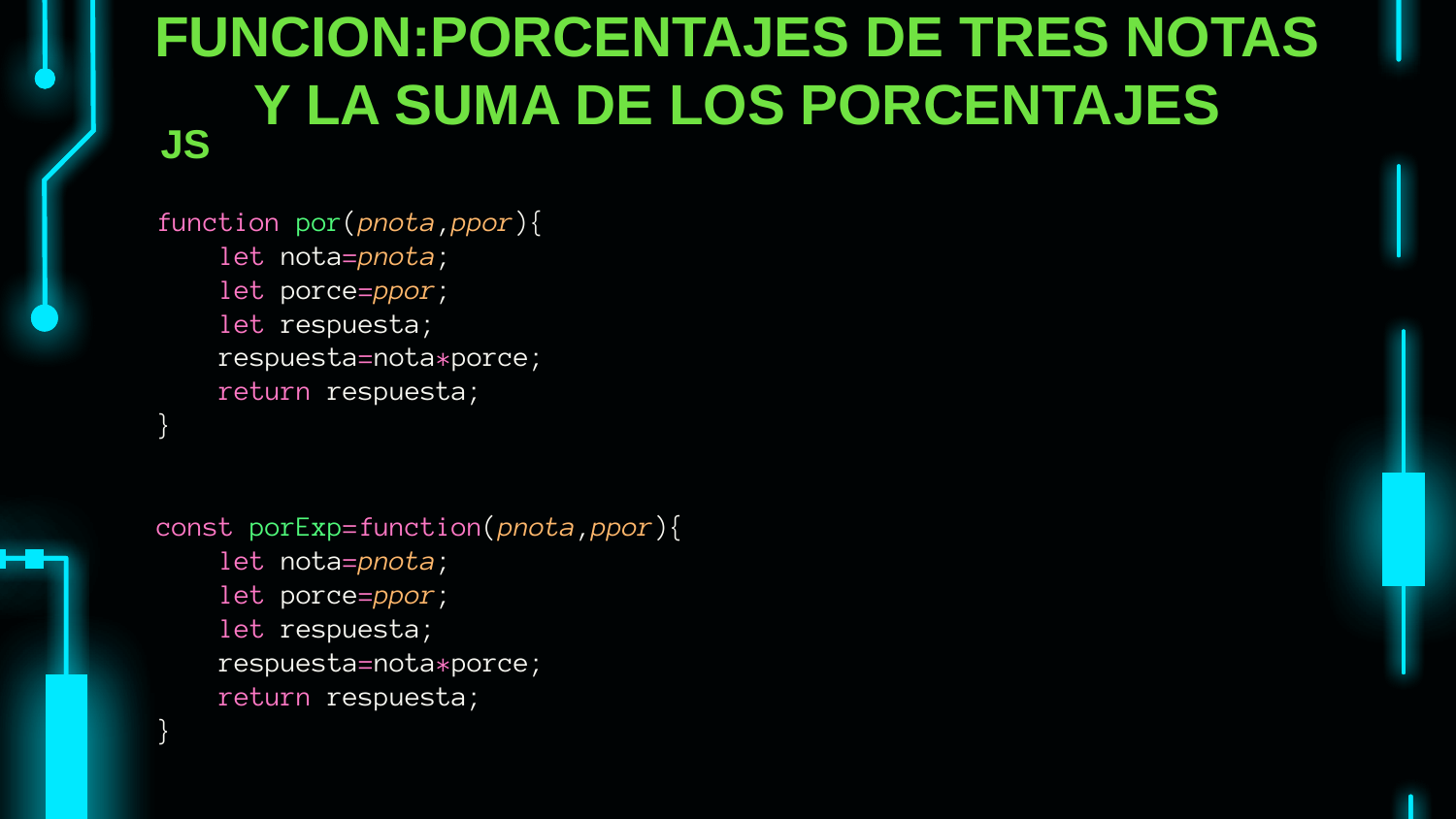

# FUNCION:PORCENTAJES DE TRES NOTAS Y LA SUMA DE LOS PORCENTAJES
JS
function por(pnota,ppor){
    let nota=pnota;
    let porce=ppor;
    let respuesta;
    respuesta=nota*porce;
    return respuesta;
}
const porExp=function(pnota,ppor){
    let nota=pnota;
    let porce=ppor;
    let respuesta;
    respuesta=nota*porce;
    return respuesta;
}